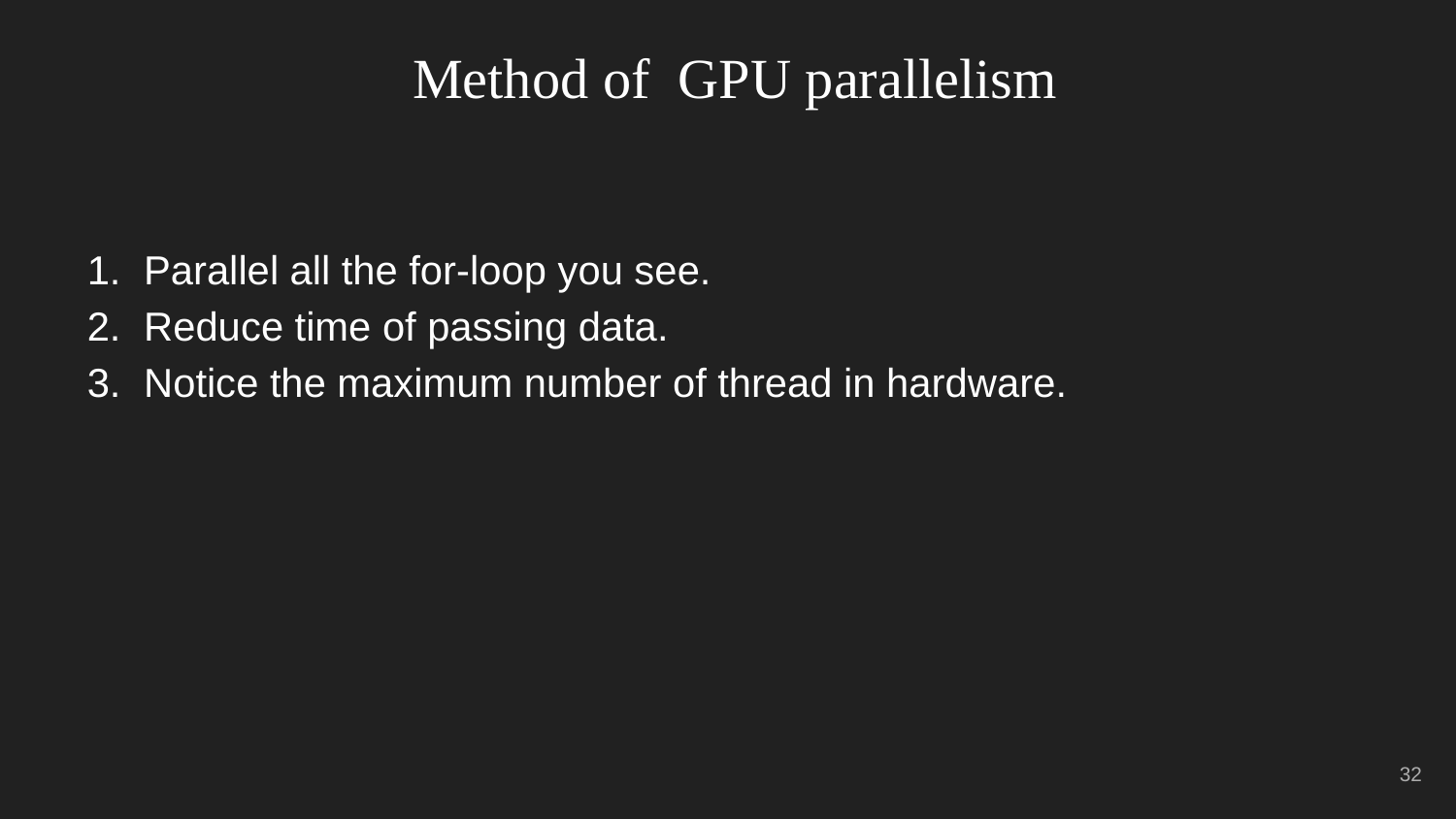

# Method of  GPU parallelism
Parallel all the for-loop you see.
Reduce time of passing data.
Notice the maximum number of thread in hardware.
32